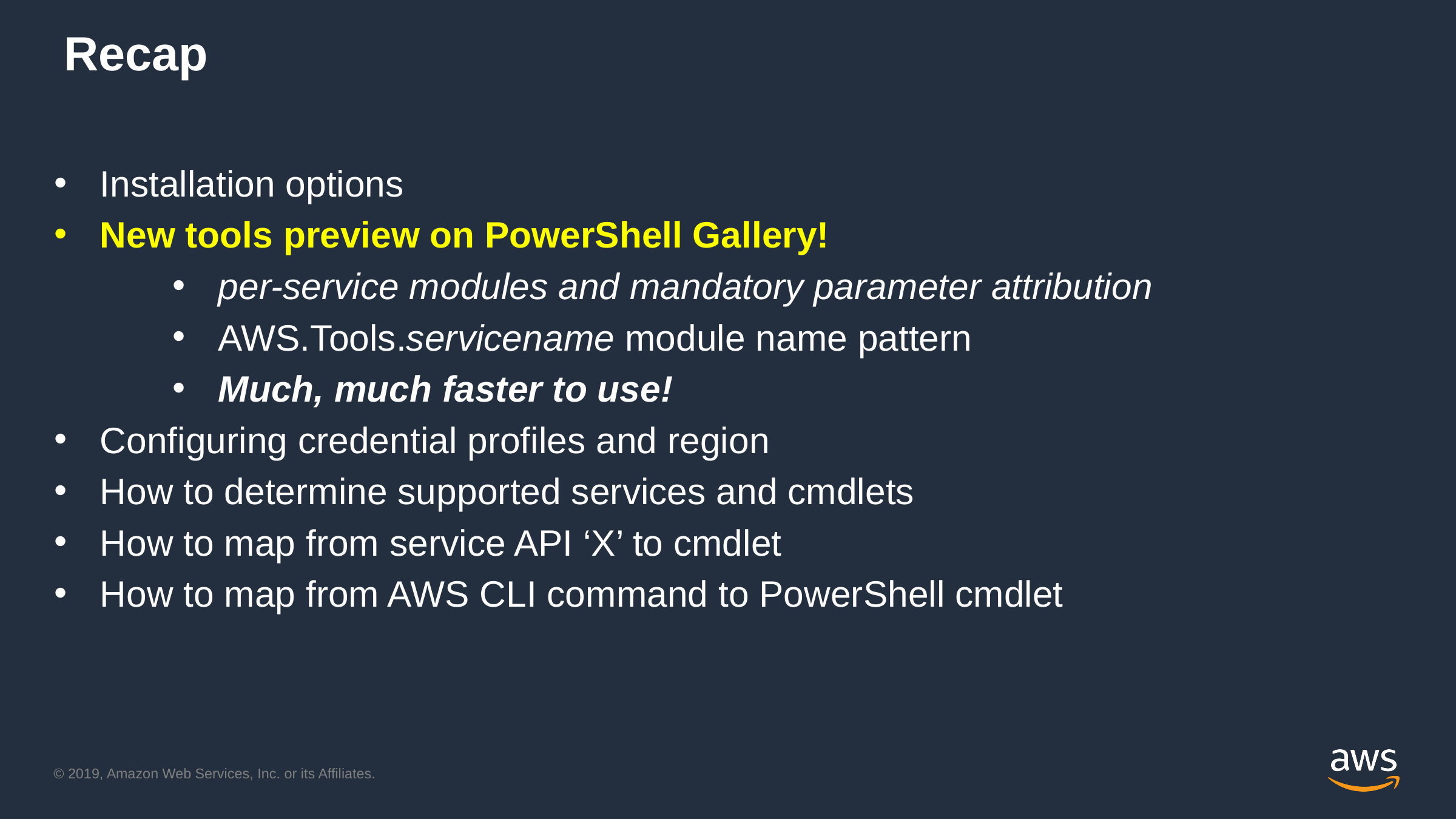

# Recap
Installation options
New tools preview on PowerShell Gallery!
per-service modules and mandatory parameter attribution
AWS.Tools.servicename module name pattern
Much, much faster to use!
Configuring credential profiles and region
How to determine supported services and cmdlets
How to map from service API ‘X’ to cmdlet
How to map from AWS CLI command to PowerShell cmdlet